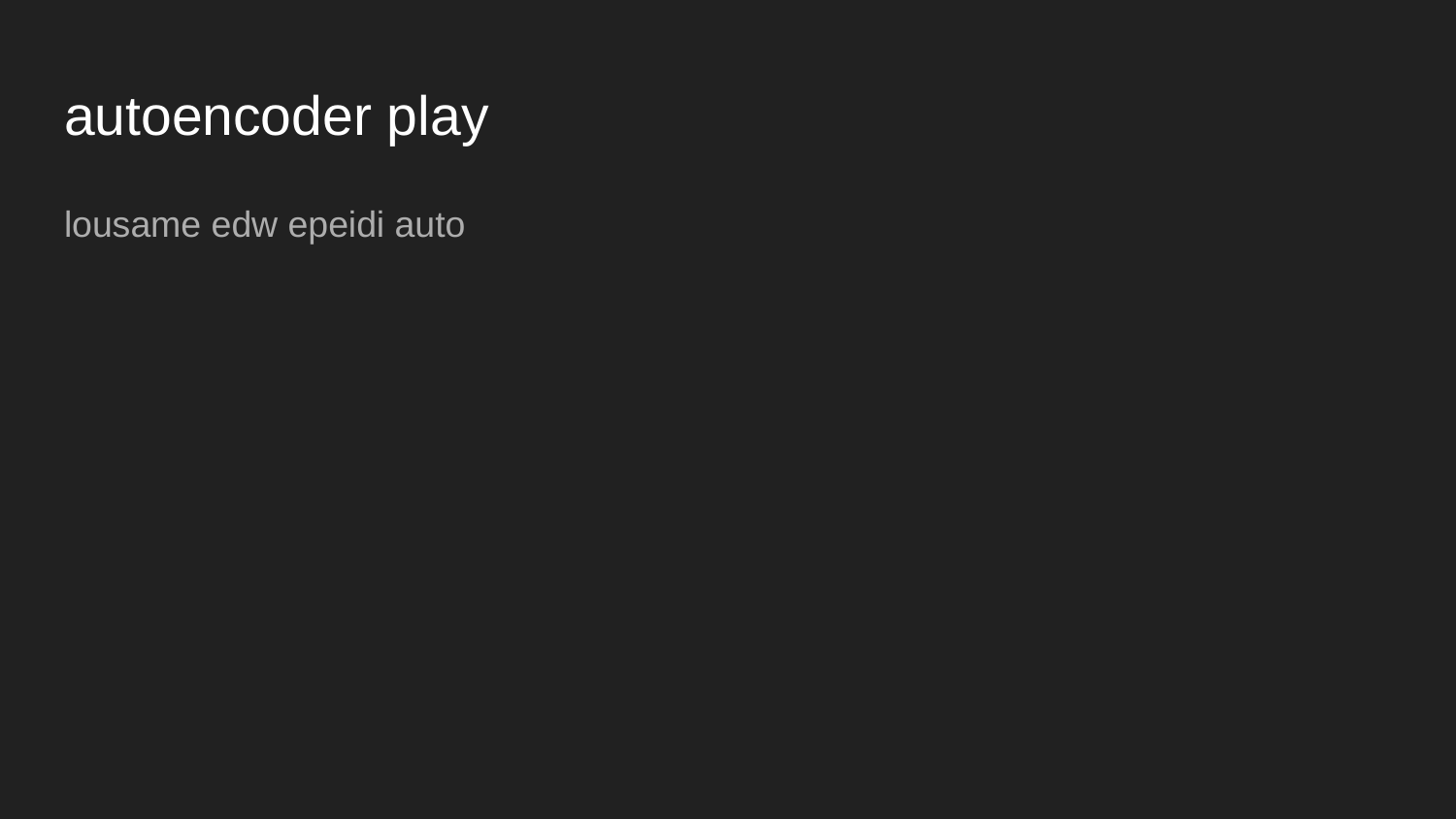

# autoencoder play
lousame edw epeidi auto